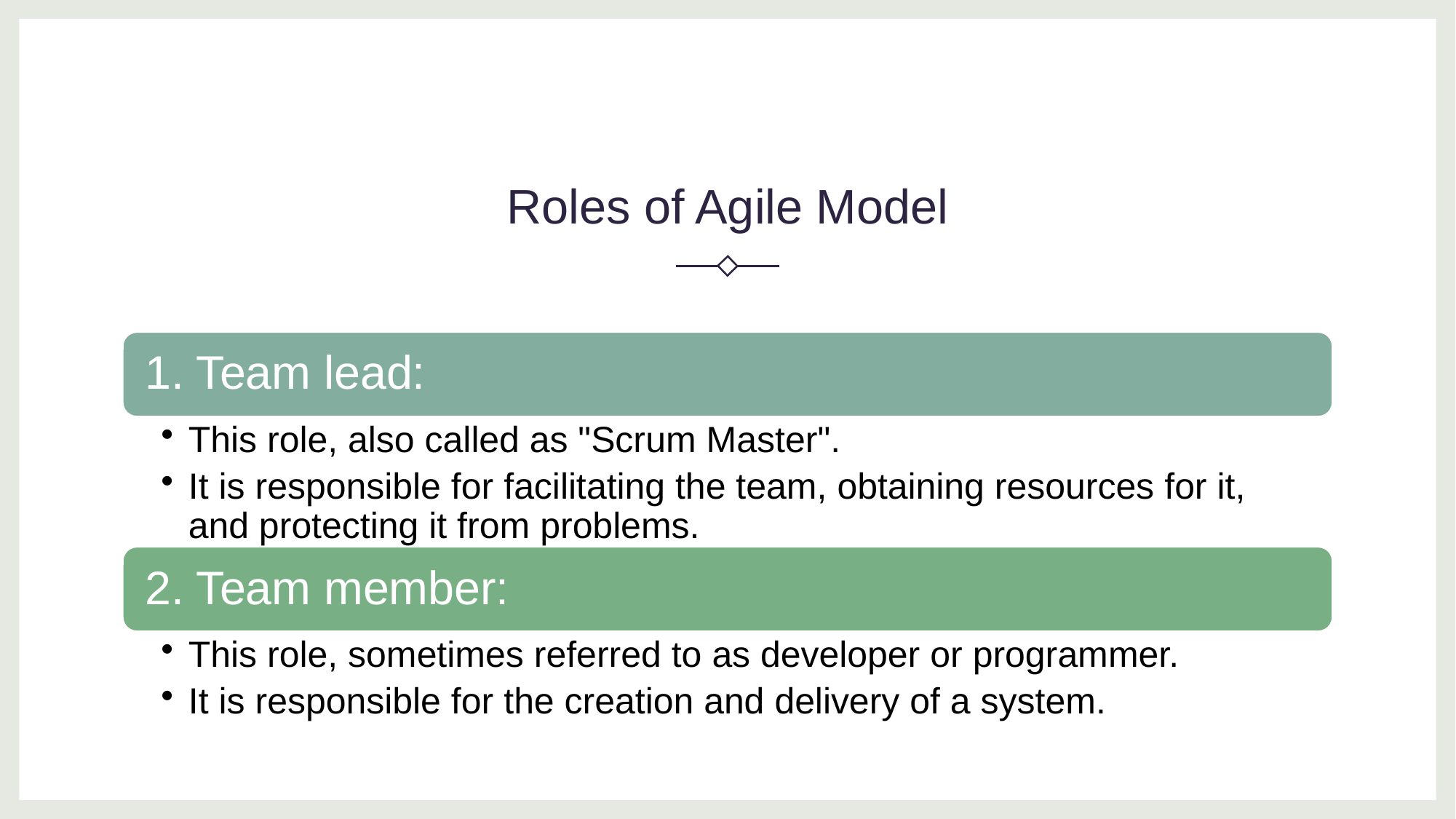

# Roles of Agile Model

1. Team lead:
This role, also called as "Scrum Master".
It is responsible for facilitating the team, obtaining resources for it, and protecting it from problems.
2. Team member:
This role, sometimes referred to as developer or programmer.
It is responsible for the creation and delivery of a system.